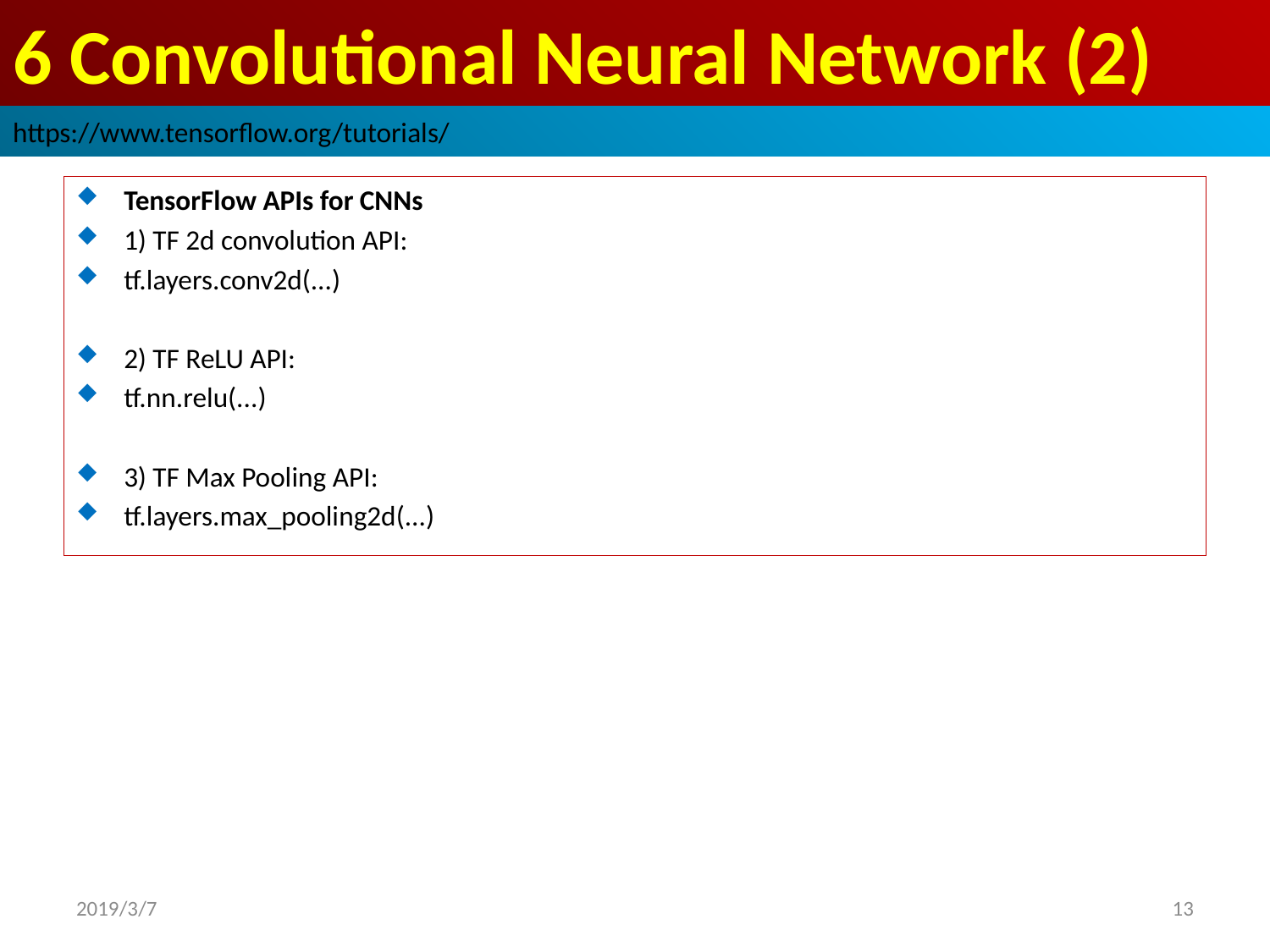

# 6 Convolutional Neural Network (2)
https://www.tensorflow.org/tutorials/
TensorFlow APIs for CNNs
1) TF 2d convolution API:
tf.layers.conv2d(...)

2) TF ReLU API:
tf.nn.relu(...)

3) TF Max Pooling API:
tf.layers.max_pooling2d(...)
2019/3/7
13